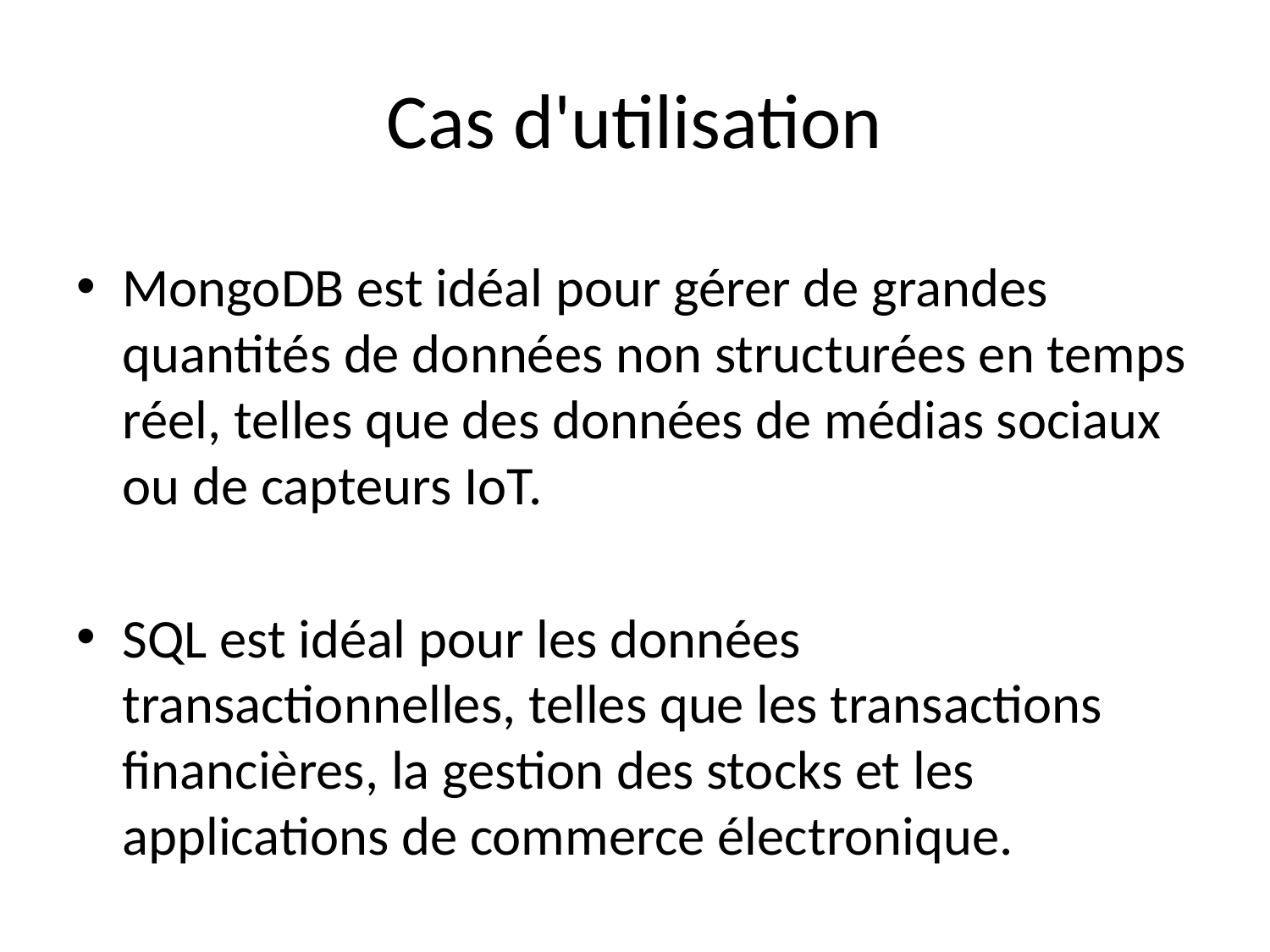

# Cas d'utilisation
MongoDB est idéal pour gérer de grandes quantités de données non structurées en temps réel, telles que des données de médias sociaux ou de capteurs IoT.

SQL est idéal pour les données transactionnelles, telles que les transactions financières, la gestion des stocks et les applications de commerce électronique.